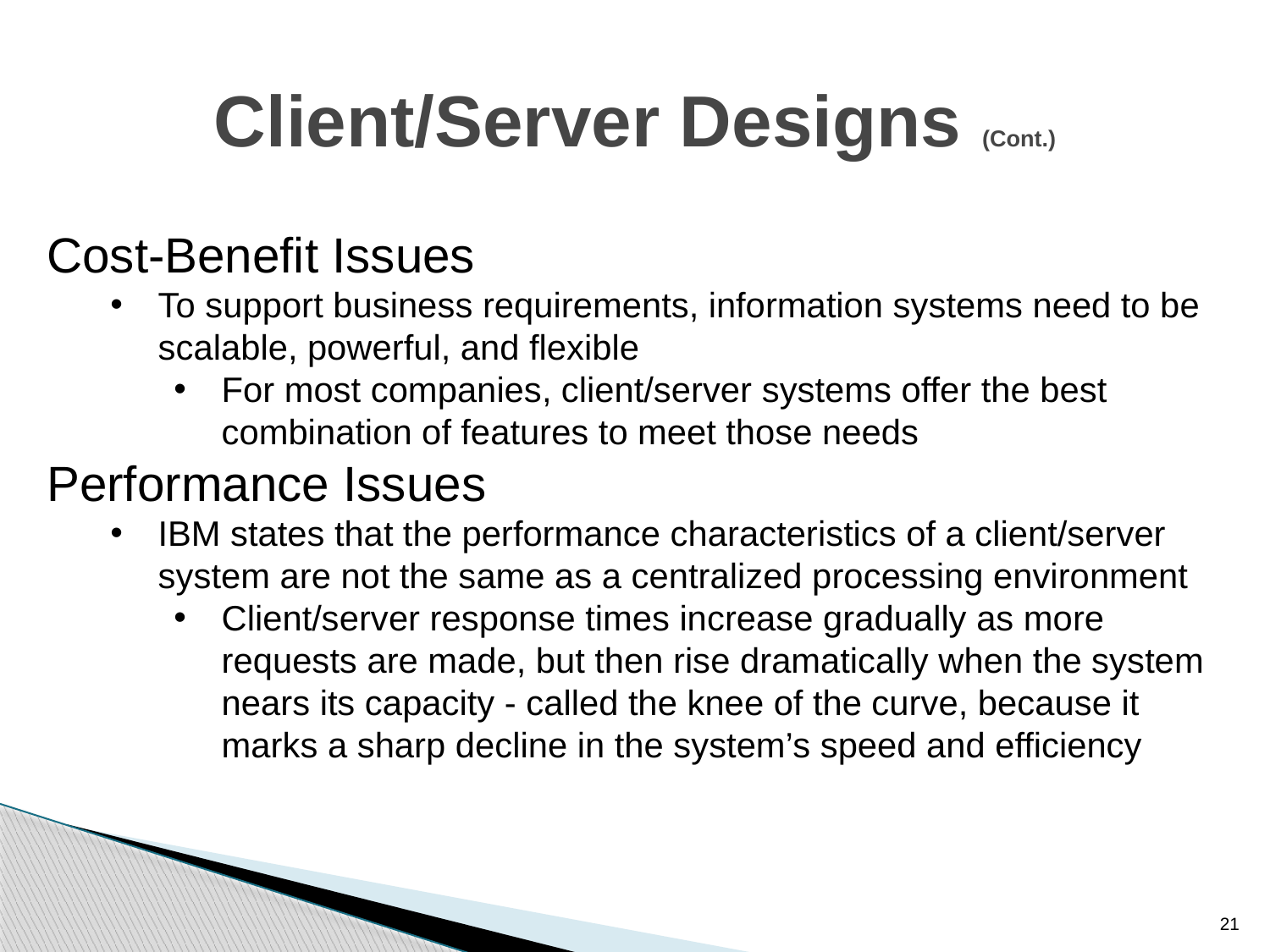

# Client/Server Designs (Cont.)
Cost-Benefit Issues
To support business requirements, information systems need to be scalable, powerful, and flexible
For most companies, client/server systems offer the best combination of features to meet those needs
Performance Issues
IBM states that the performance characteristics of a client/server system are not the same as a centralized processing environment
Client/server response times increase gradually as more requests are made, but then rise dramatically when the system nears its capacity - called the knee of the curve, because it marks a sharp decline in the system’s speed and efficiency
21